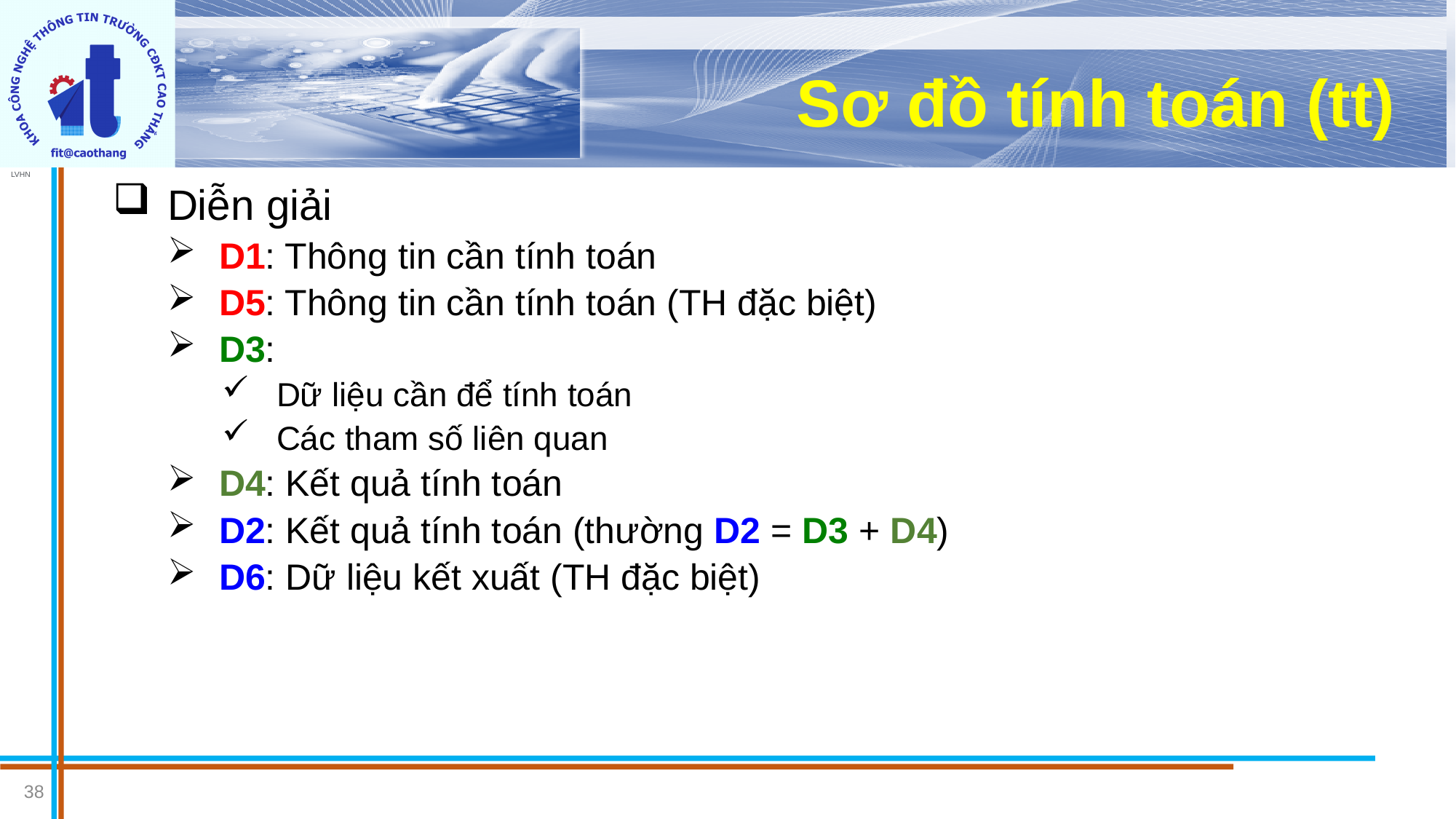

# Sơ đồ tính toán (tt)
Diễn giải
 D1: Thông tin cần tính toán
 D5: Thông tin cần tính toán (TH đặc biệt)
 D3:
Dữ liệu cần để tính toán
Các tham số liên quan
 D4: Kết quả tính toán
 D2: Kết quả tính toán (thường D2 = D3 + D4)
 D6: Dữ liệu kết xuất (TH đặc biệt)

38